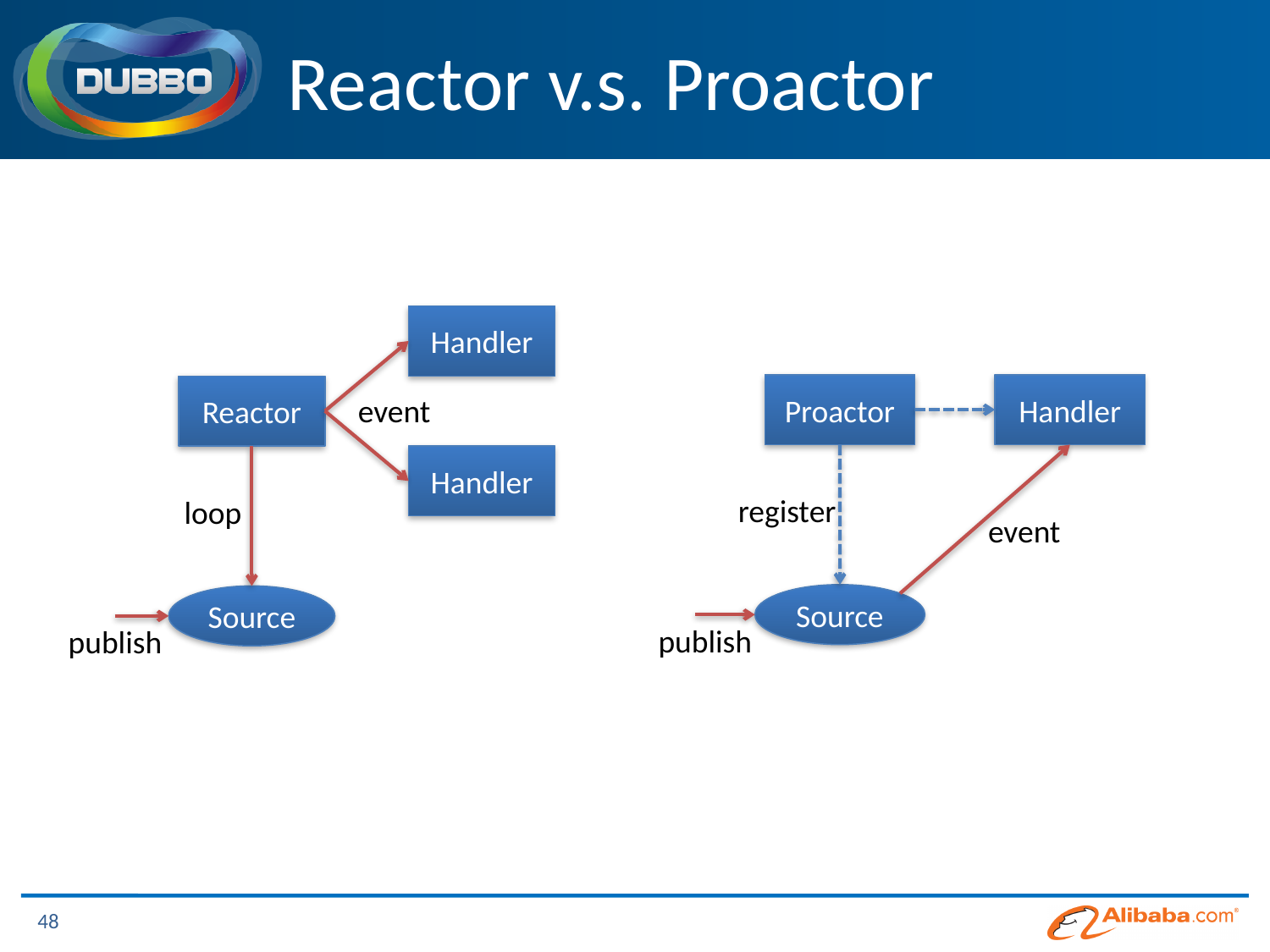

# Reactor v.s. Proactor
Handler
Proactor
Handler
Reactor
event
Handler
register
loop
event
Source
Source
publish
publish
48